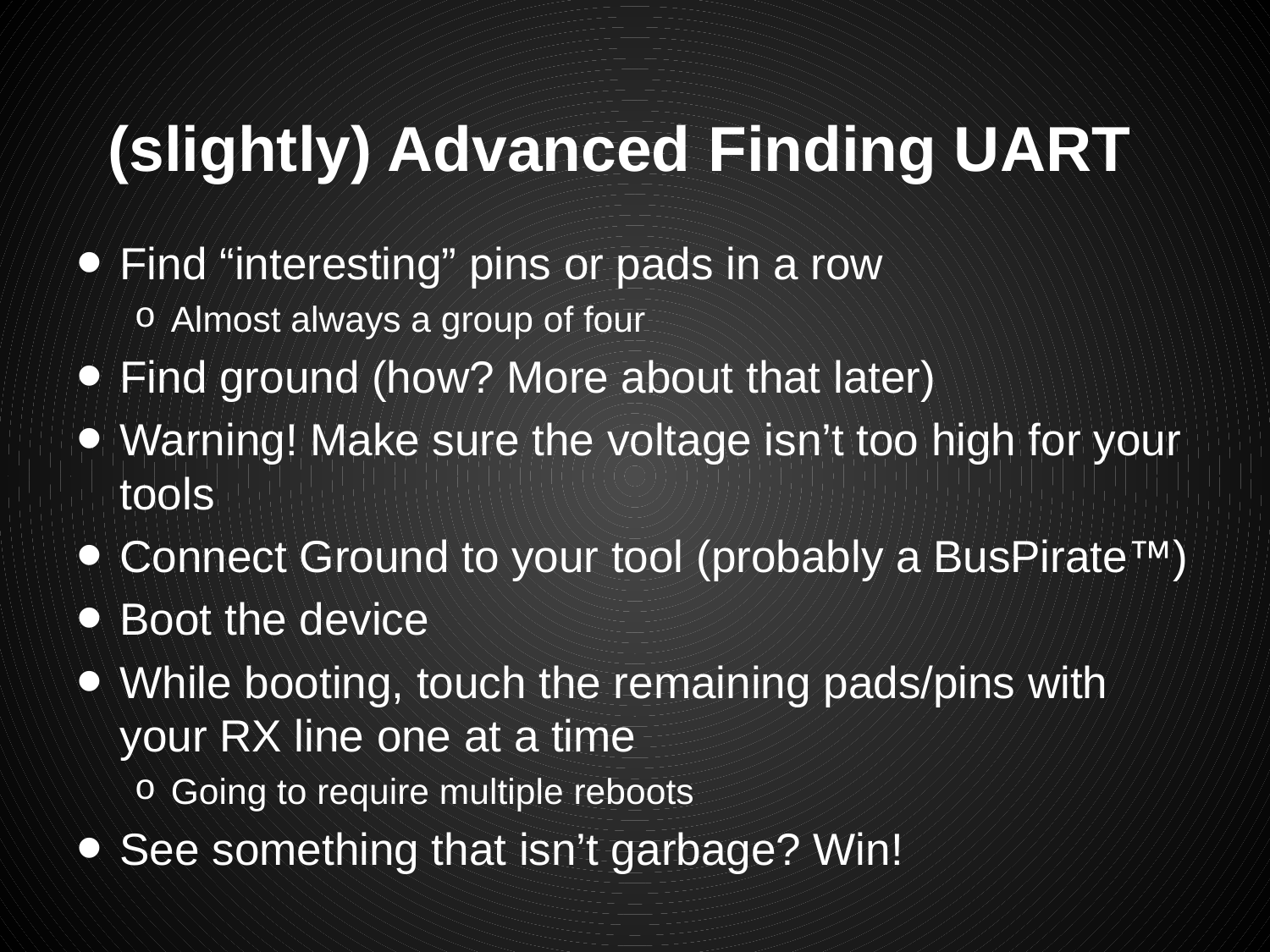

# (slightly) Advanced Finding UART
Find “interesting” pins or pads in a row
Almost always a group of four
Find ground (how? More about that later)
Warning! Make sure the voltage isn’t too high for your tools
Connect Ground to your tool (probably a BusPirate™)
Boot the device
While booting, touch the remaining pads/pins with your RX line one at a time
Going to require multiple reboots
See something that isn’t garbage? Win!